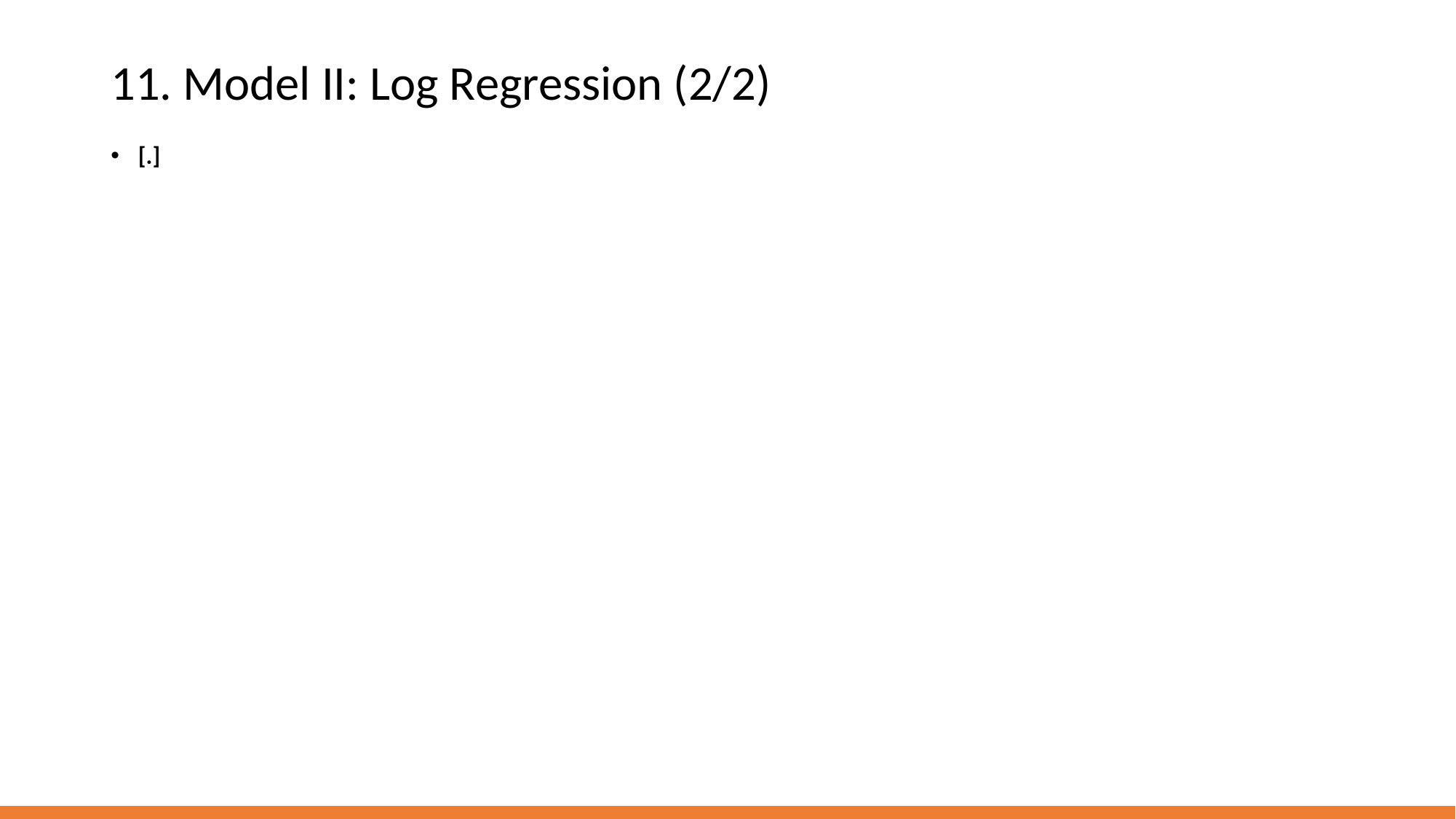

# 11. Model II: Log Regression (2/2)
[.]